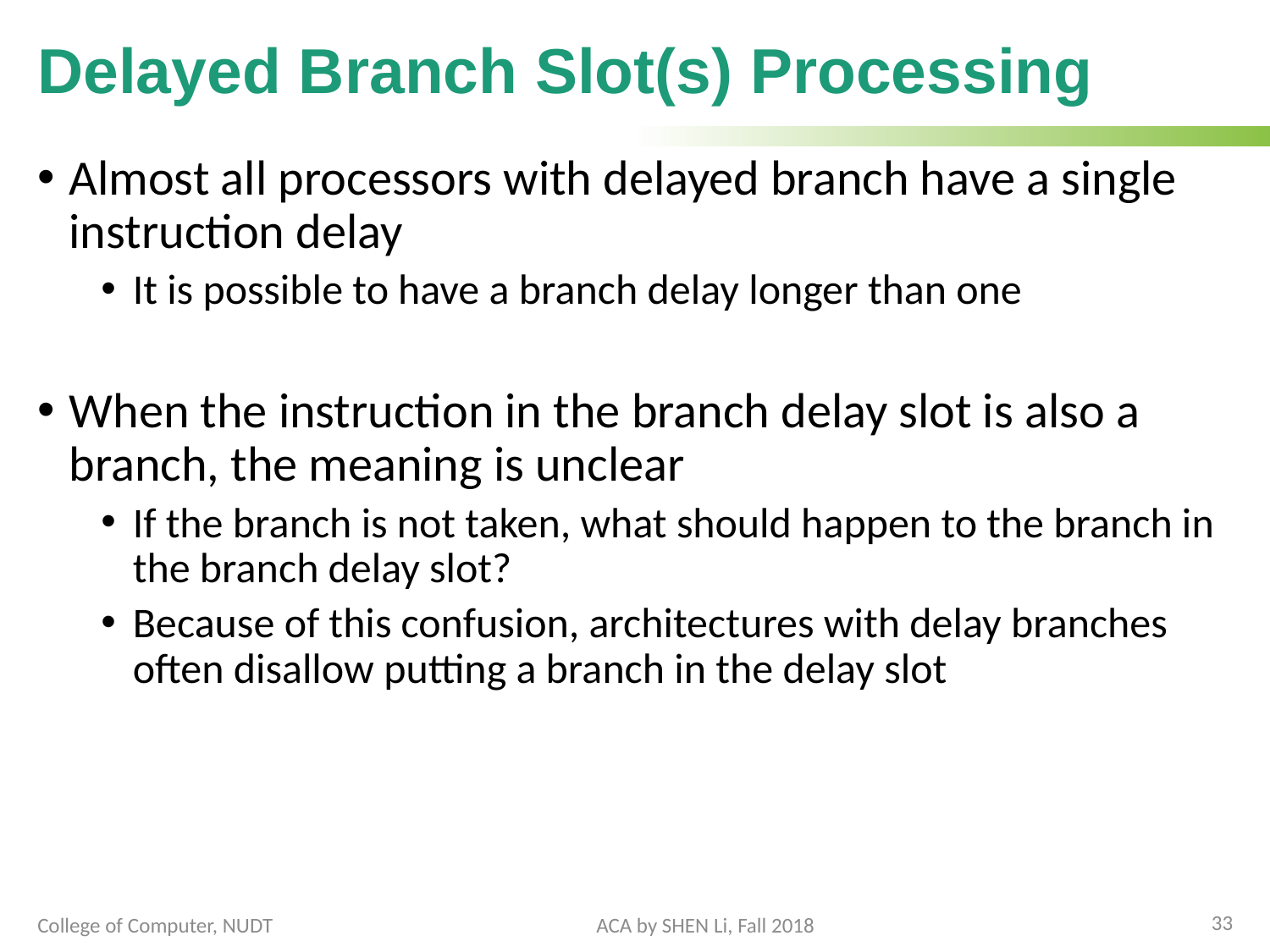

# Delayed Branch Slot(s) Processing
Almost all processors with delayed branch have a single instruction delay
It is possible to have a branch delay longer than one

When the instruction in the branch delay slot is also a branch, the meaning is unclear
If the branch is not taken, what should happen to the branch in the branch delay slot?
Because of this confusion, architectures with delay branches often disallow putting a branch in the delay slot
33
College of Computer, NUDT
ACA by SHEN Li, Fall 2018